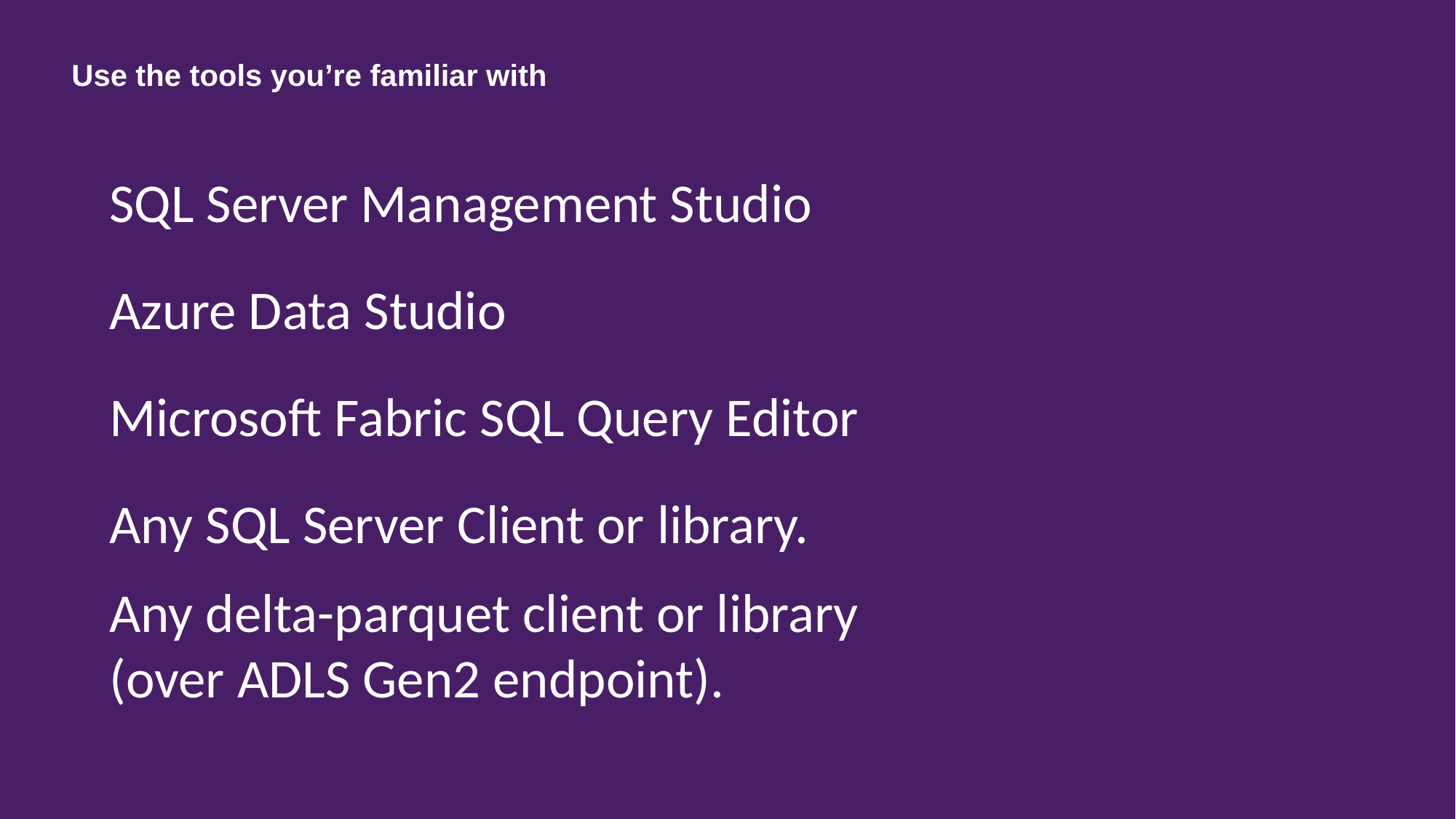

Use the tools you’re familiar with
SQL Server Management Studio
Azure Data Studio
Microsoft Fabric SQL Query Editor
Any SQL Server Client or library.
Any delta-parquet client or library
(over ADLS Gen2 endpoint).